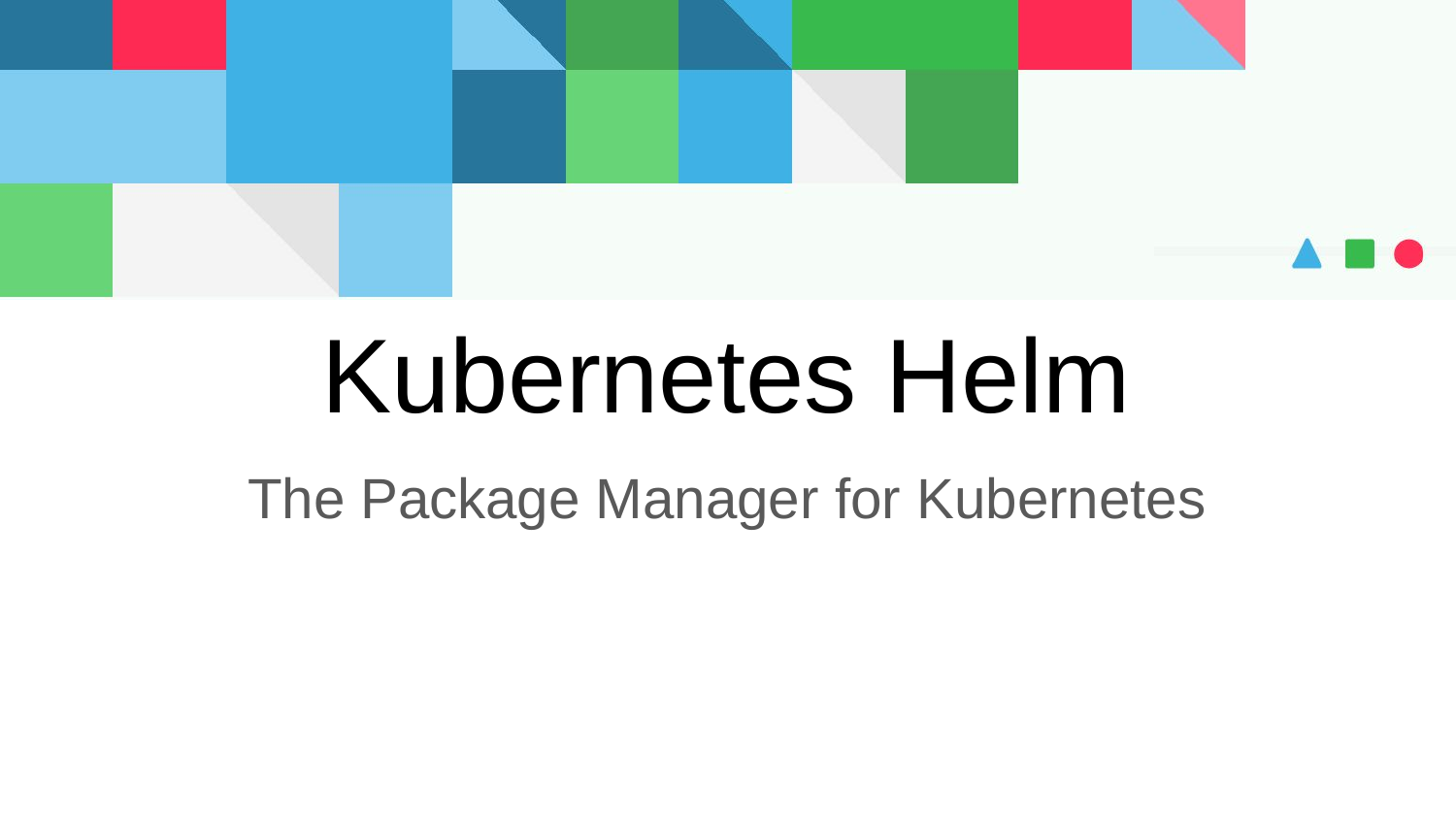

Kubernetes Helm
The Package Manager for Kubernetes